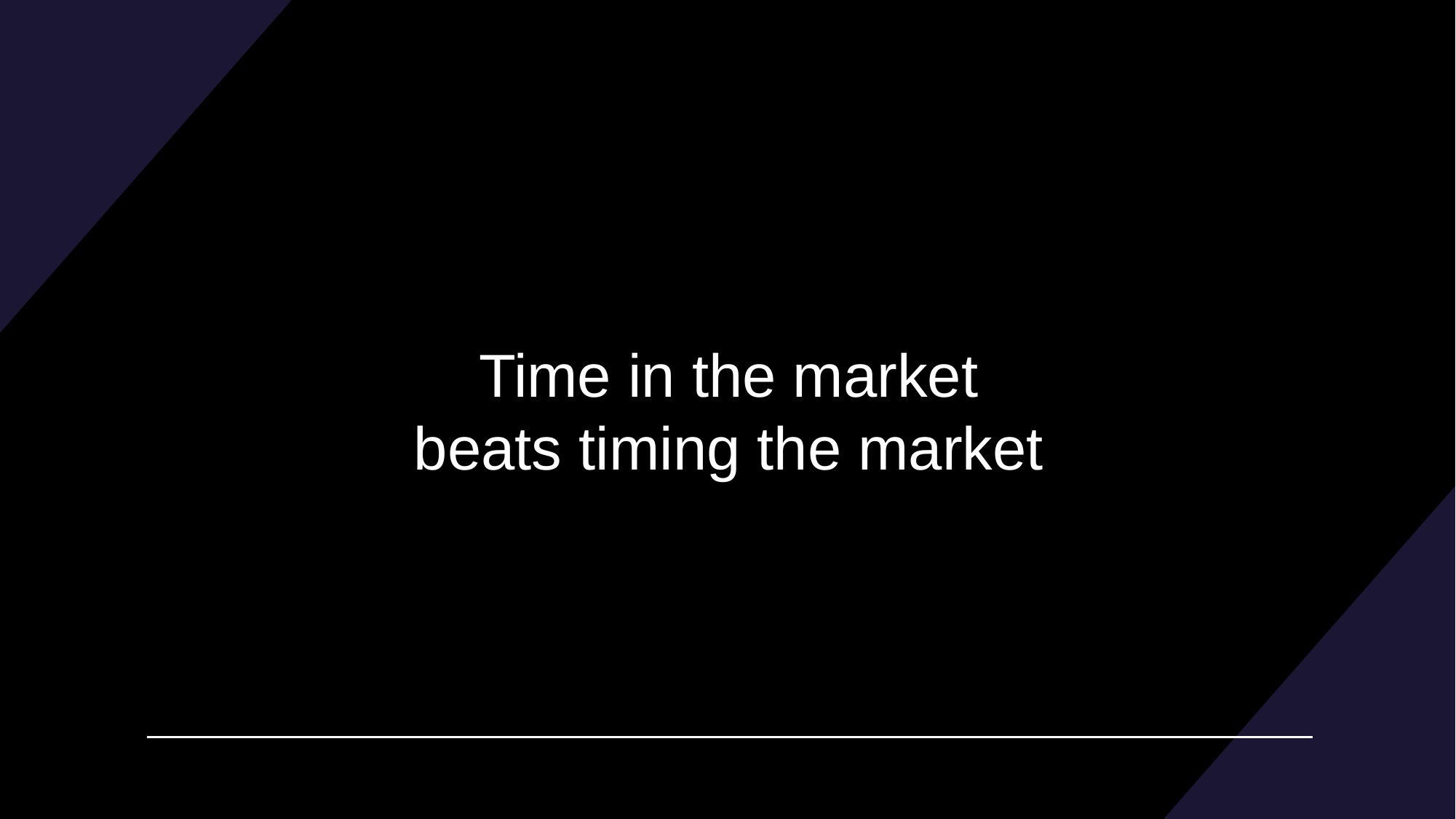

# Time in the market beats timing the market